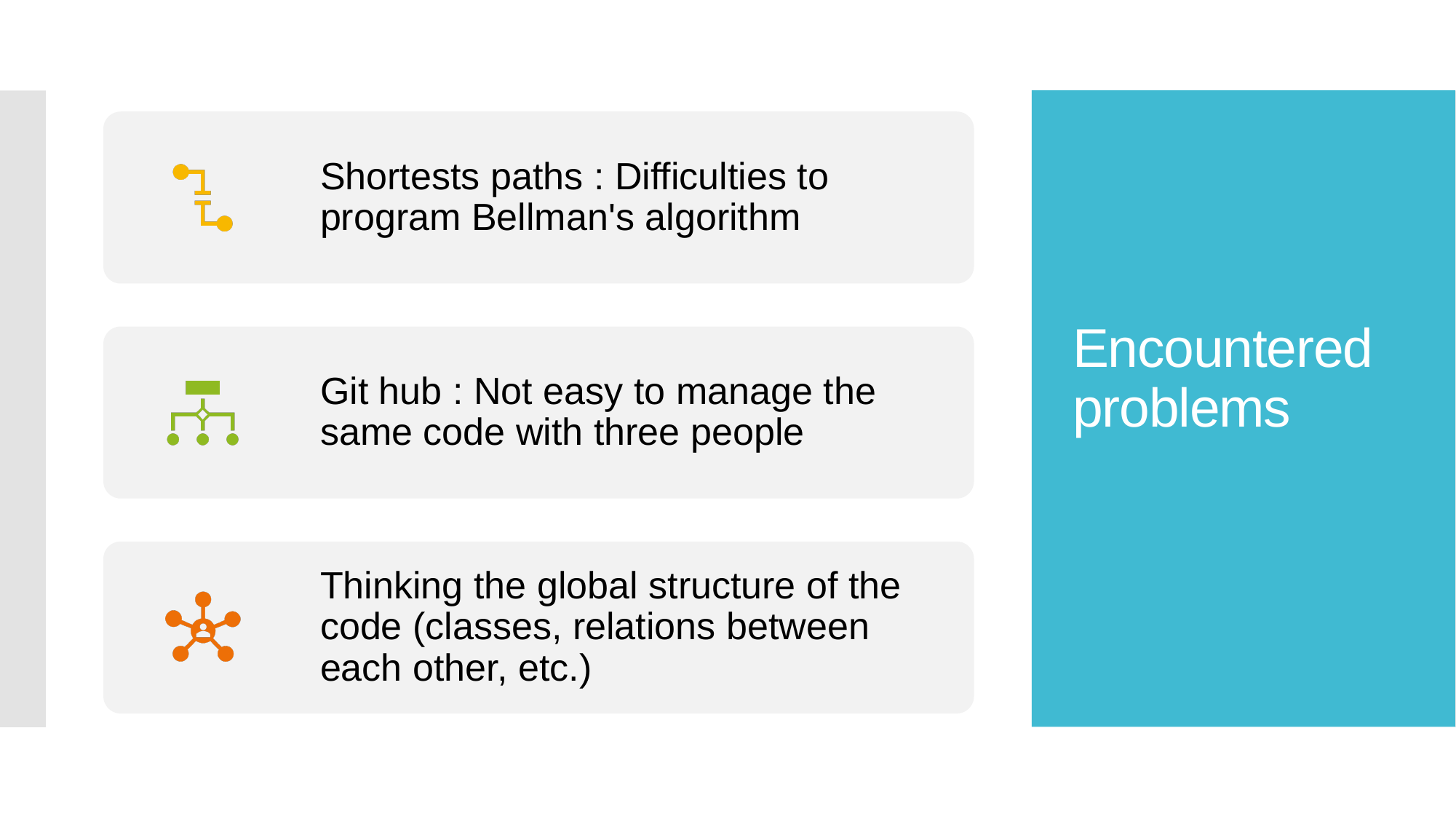

Shortests paths : Difficulties to program Bellman's algorithm
Git hub : Not easy to manage the same code with three people
Thinking the global structure of the code (classes, relations between each other, etc.)
# Encountered  problems